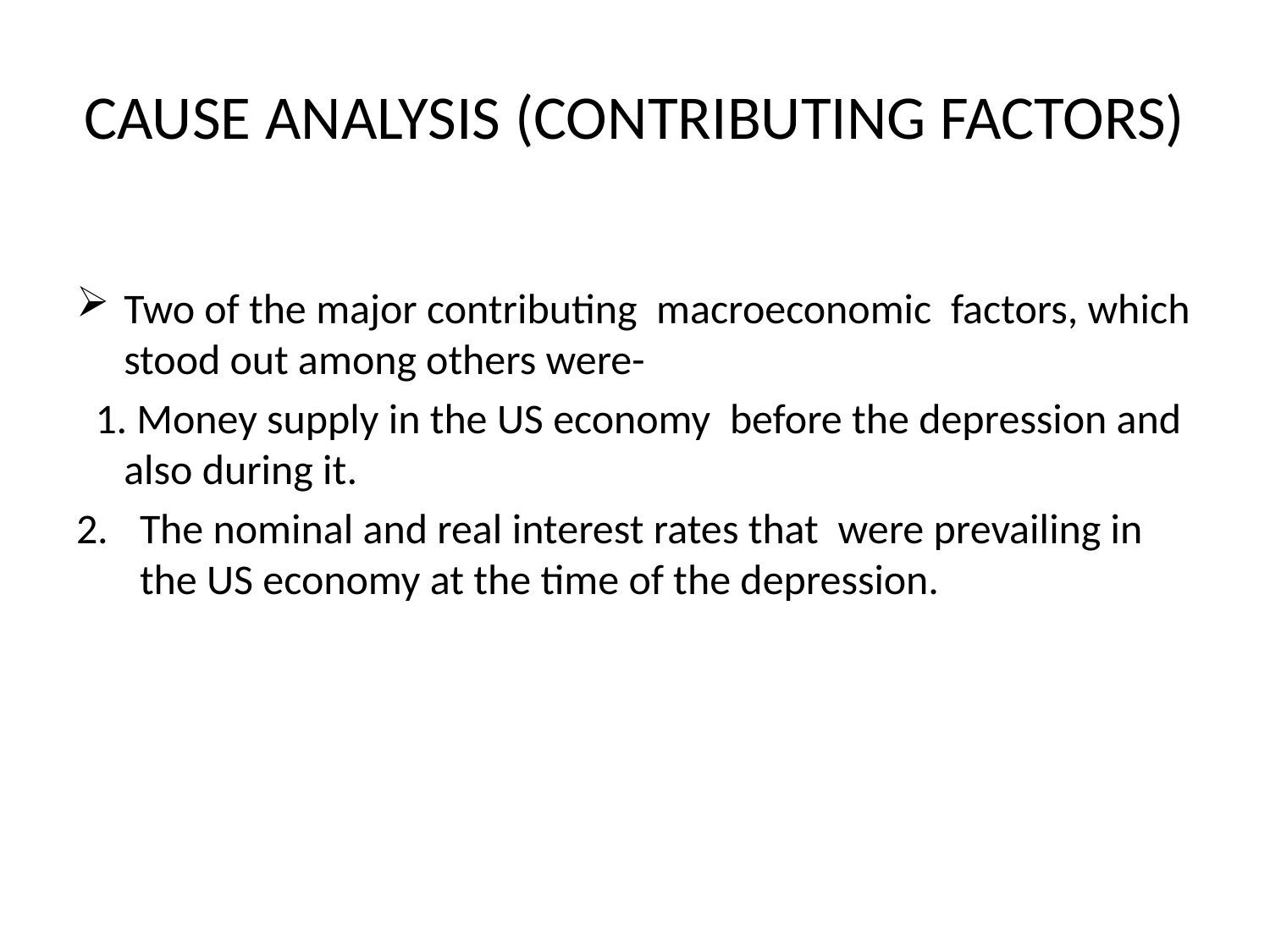

# CAUSE ANALYSIS (CONTRIBUTING FACTORS)
Two of the major contributing  macroeconomic  factors, which stood out among others were-
  1. Money supply in the US economy  before the depression and also during it.
The nominal and real interest rates that  were prevailing in the US economy at the time of the depression.